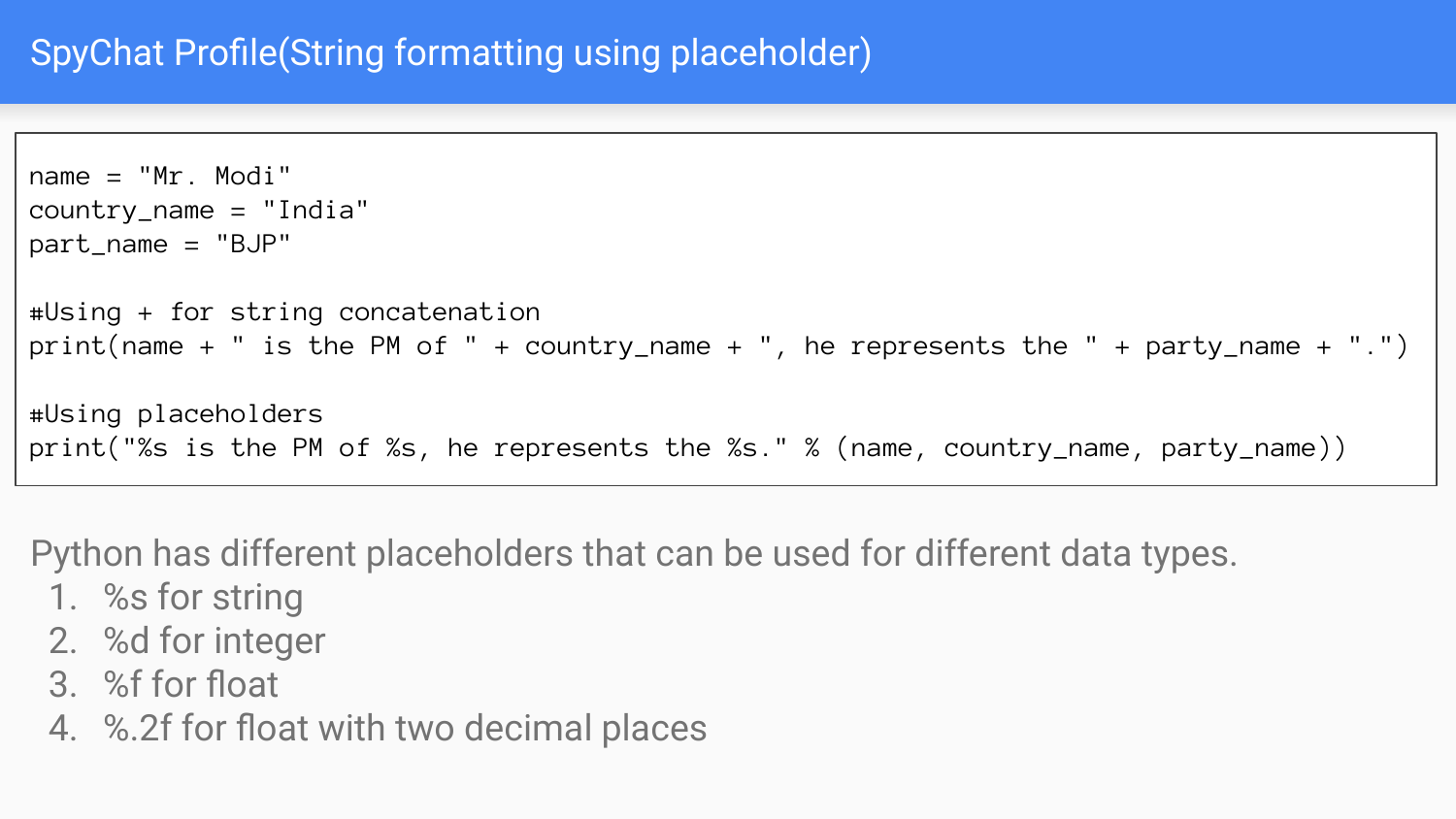

# SpyChat Profile(String formatting using placeholder)
name = "Mr. Modi"
country_name = "India"
part_name = "BJP"

#Using + for string concatenation
print(name + " is the PM of " + country_name + ", he represents the " + party_name + ".")

#Using placeholders
print("%s is the PM of %s, he represents the %s." % (name, country_name, party_name))
Python has different placeholders that can be used for different data types.
%s for string
%d for integer
%f for float
%.2f for float with two decimal places